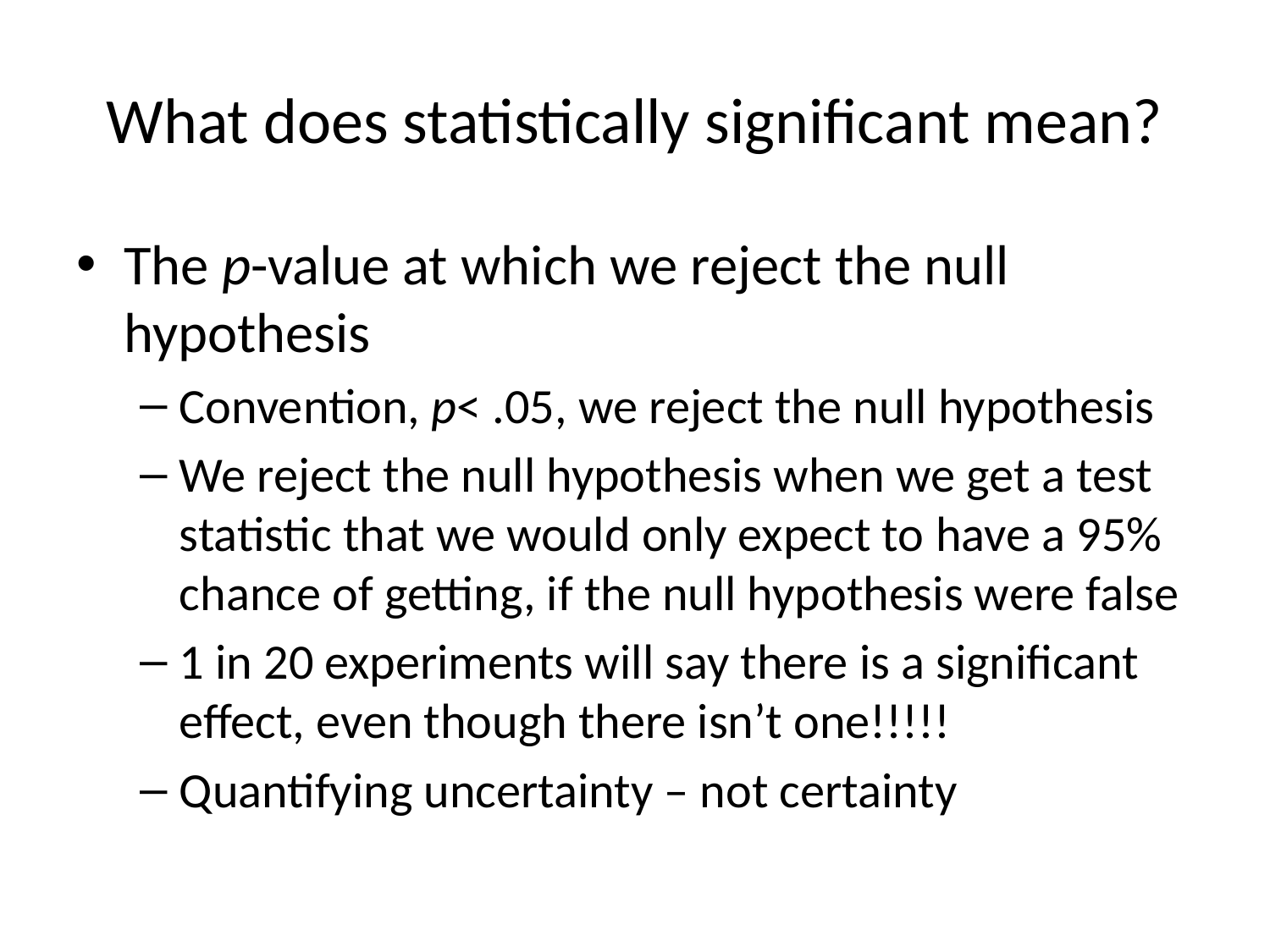

# What does statistically significant mean?
The p-value at which we reject the null hypothesis
Convention, p< .05, we reject the null hypothesis
We reject the null hypothesis when we get a test statistic that we would only expect to have a 95% chance of getting, if the null hypothesis were false
1 in 20 experiments will say there is a significant effect, even though there isn’t one!!!!!
Quantifying uncertainty – not certainty